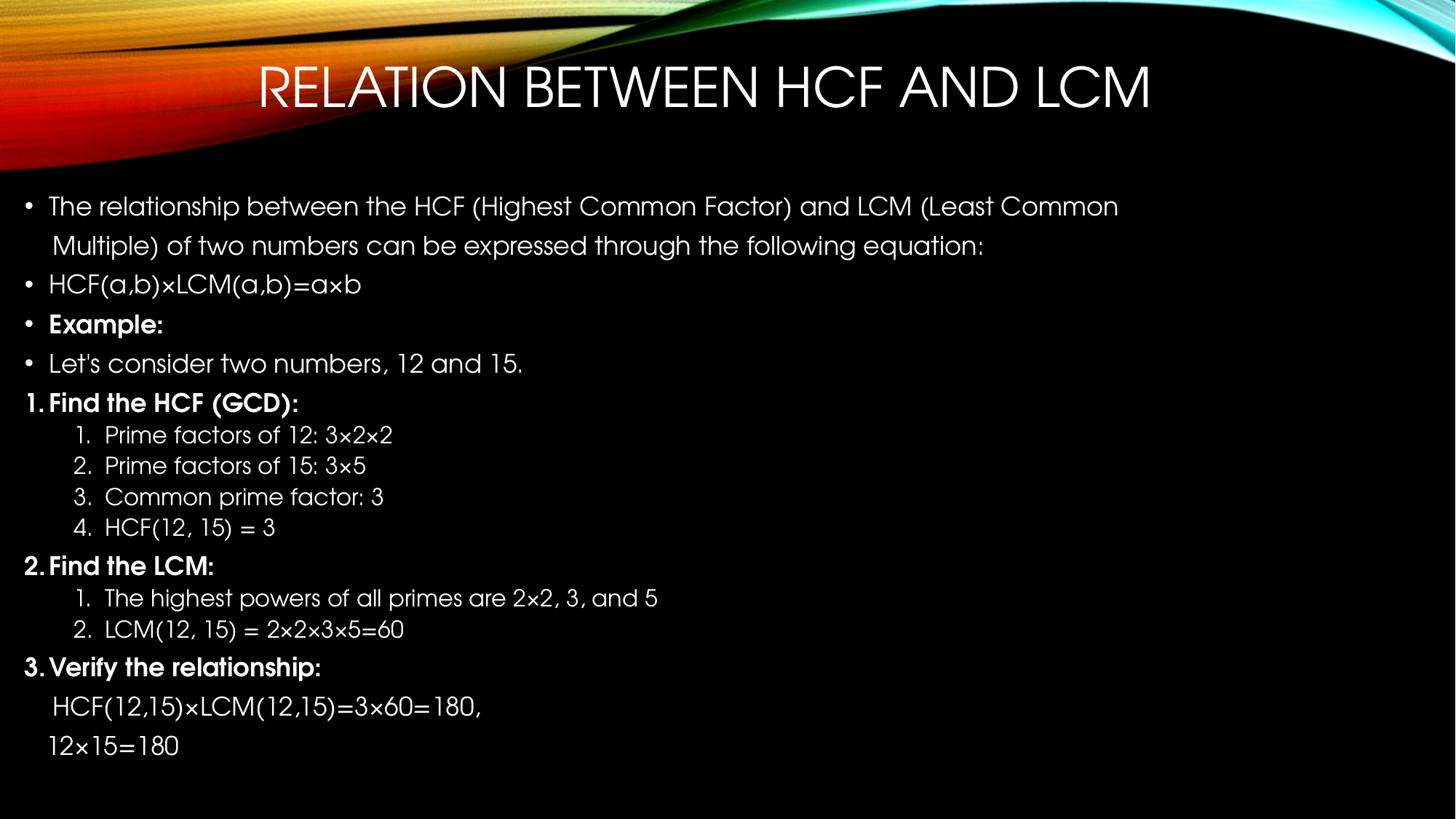

# Relation between hcf and lcm

The relationship between the HCF (Highest Common Factor) and LCM (Least Common
    Multiple) of two numbers can be expressed through the following equation:
HCF(a,b)×LCM(a,b)=a×b
Example:
Let's consider two numbers, 12 and 15.
Find the HCF (GCD):
Prime factors of 12: 3×2×2
Prime factors of 15: 3×5
Common prime factor: 3
HCF(12, 15) = 3
Find the LCM:
The highest powers of all primes are 2×2, 3, and 5
LCM(12, 15) = 2×2×3×5=60
Verify the relationship:
    HCF(12,15)×LCM(12,15)=3×60=180,
   12×15=180